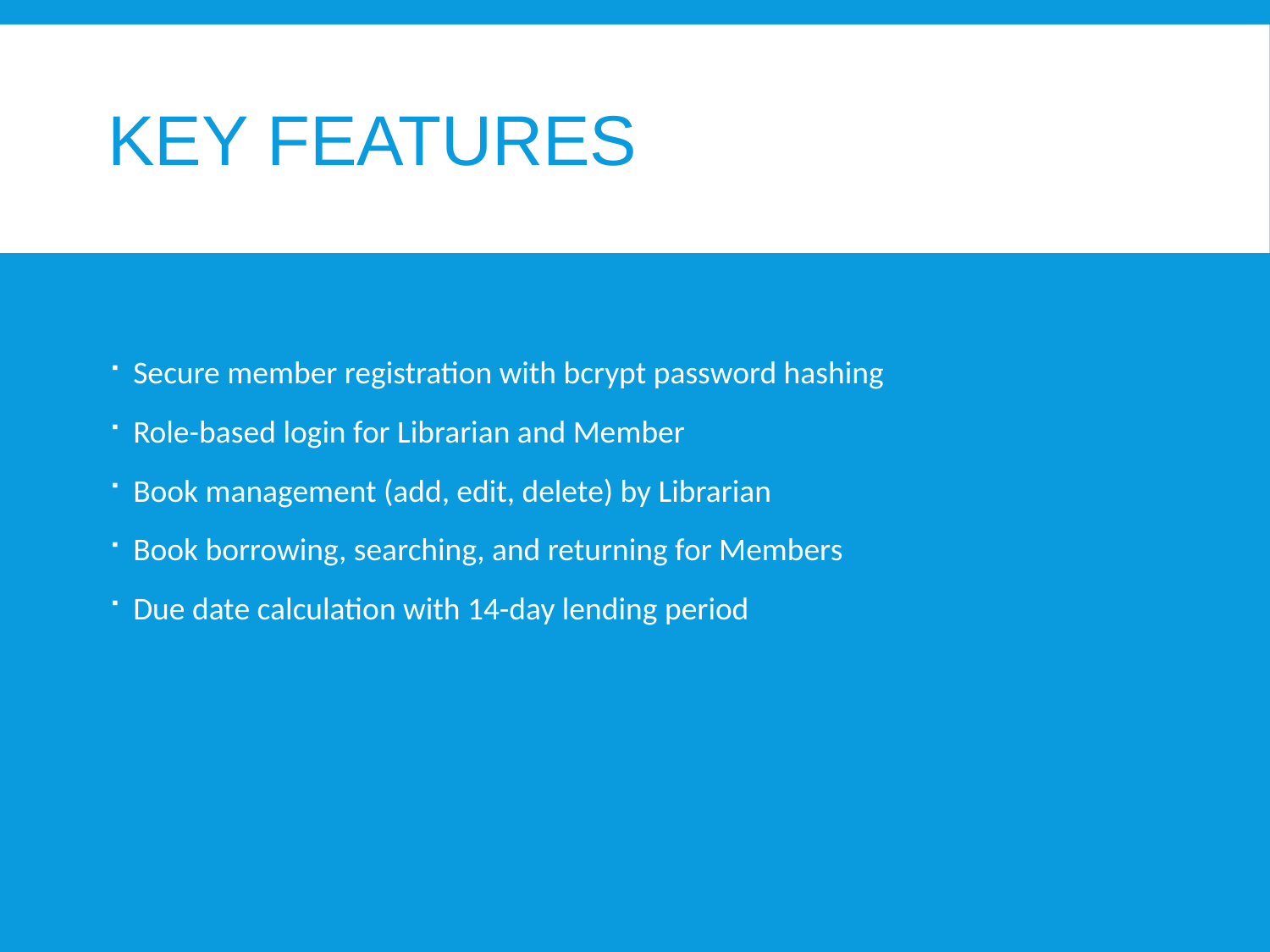

# Key Features

Secure member registration with bcrypt password hashing
Role-based login for Librarian and Member
Book management (add, edit, delete) by Librarian
Book borrowing, searching, and returning for Members
Due date calculation with 14-day lending period